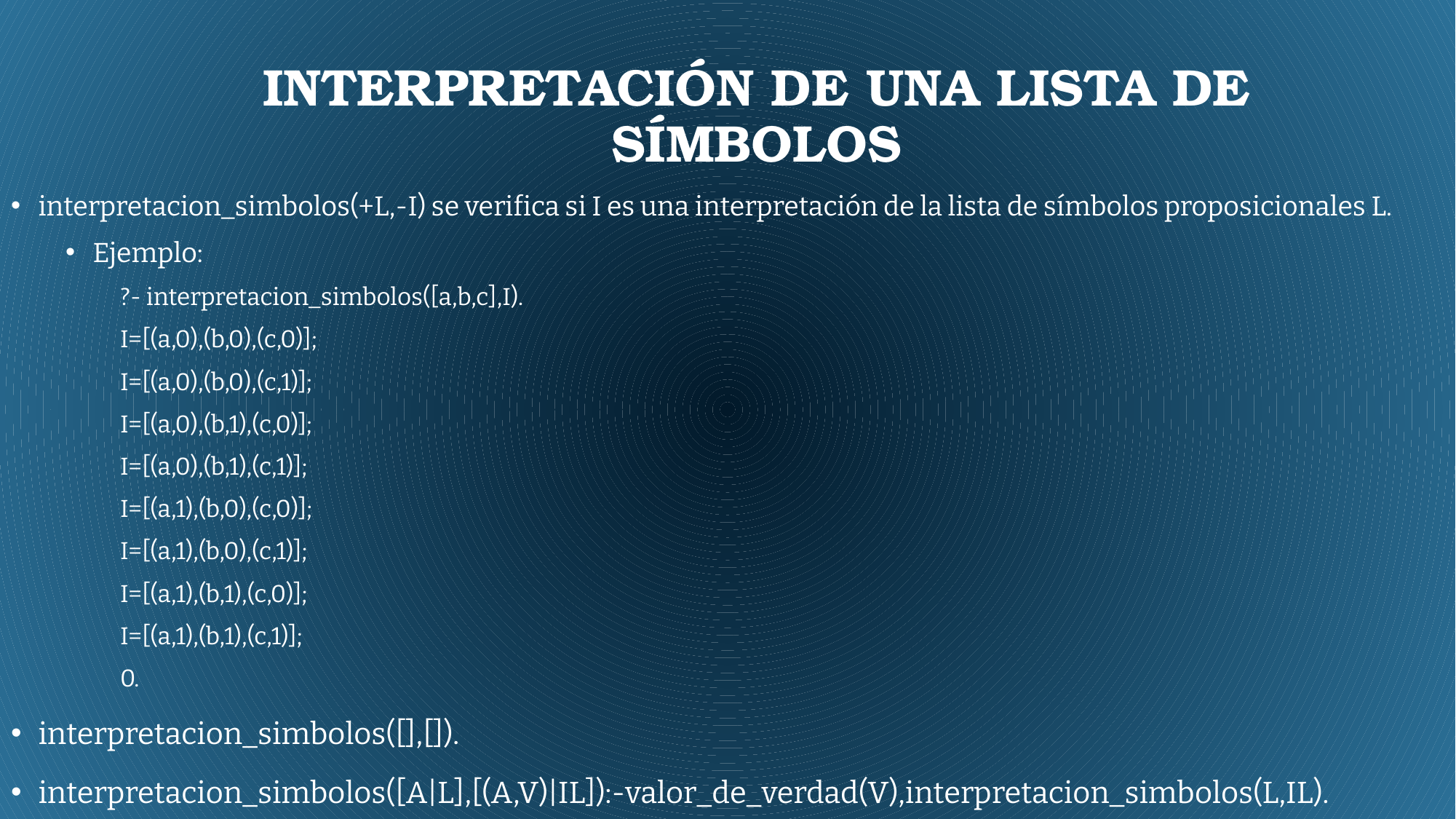

# INTERPRETACIÓN DE UNA LISTA DE SÍMBOLOS
interpretacion_simbolos(+L,-I) se verifica si I es una interpretación de la lista de símbolos proposicionales L.
Ejemplo:
?- interpretacion_simbolos([a,b,c],I).
I=[(a,0),(b,0),(c,0)];
I=[(a,0),(b,0),(c,1)];
I=[(a,0),(b,1),(c,0)];
I=[(a,0),(b,1),(c,1)];
I=[(a,1),(b,0),(c,0)];
I=[(a,1),(b,0),(c,1)];
I=[(a,1),(b,1),(c,0)];
I=[(a,1),(b,1),(c,1)];
0.
interpretacion_simbolos([],[]).
interpretacion_simbolos([A|L],[(A,V)|IL]):-valor_de_verdad(V),interpretacion_simbolos(L,IL).